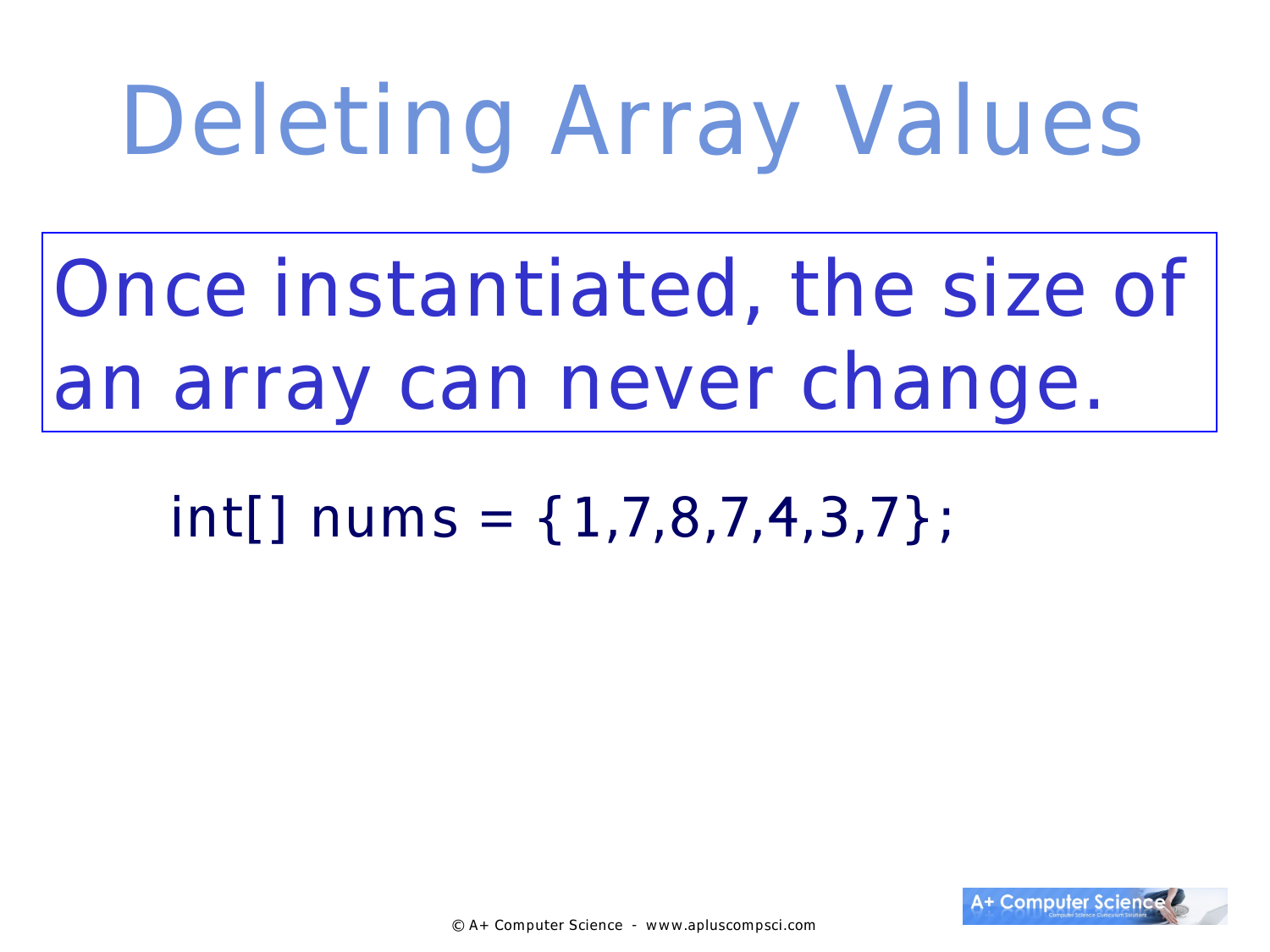

Deleting Array Values
Once instantiated, the size of an array can never change.
int[] nums = {1,7,8,7,4,3,7};

© A+ Computer Science  -  www.apluscompsci.com